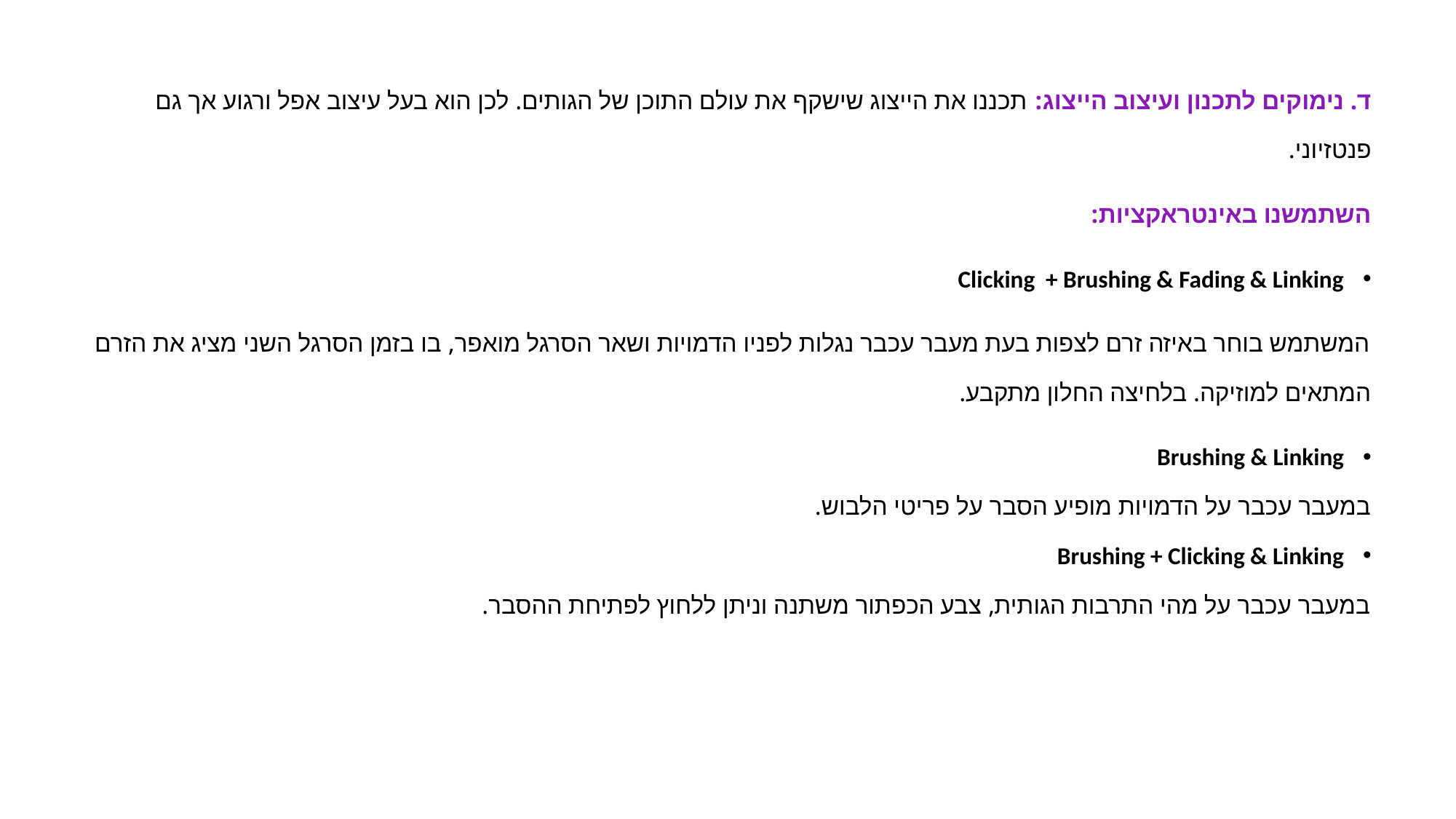

ד. נימוקים לתכנון ועיצוב הייצוג: תכננו את הייצוג שישקף את עולם התוכן של הגותים. לכן הוא בעל עיצוב אפל ורגוע אך גם פנטזיוני.
השתמשנו באינטראקציות:
Clicking  + Brushing & Fading & Linking
המשתמש בוחר באיזה זרם לצפות בעת מעבר עכבר נגלות לפניו הדמויות ושאר הסרגל מואפר, בו בזמן הסרגל השני מציג את הזרם המתאים למוזיקה. בלחיצה החלון מתקבע.
Brushing & Linking
במעבר עכבר על הדמויות מופיע הסבר על פריטי הלבוש.
Brushing + Clicking & Linking
במעבר עכבר על מהי התרבות הגותית, צבע הכפתור משתנה וניתן ללחוץ לפתיחת ההסבר.